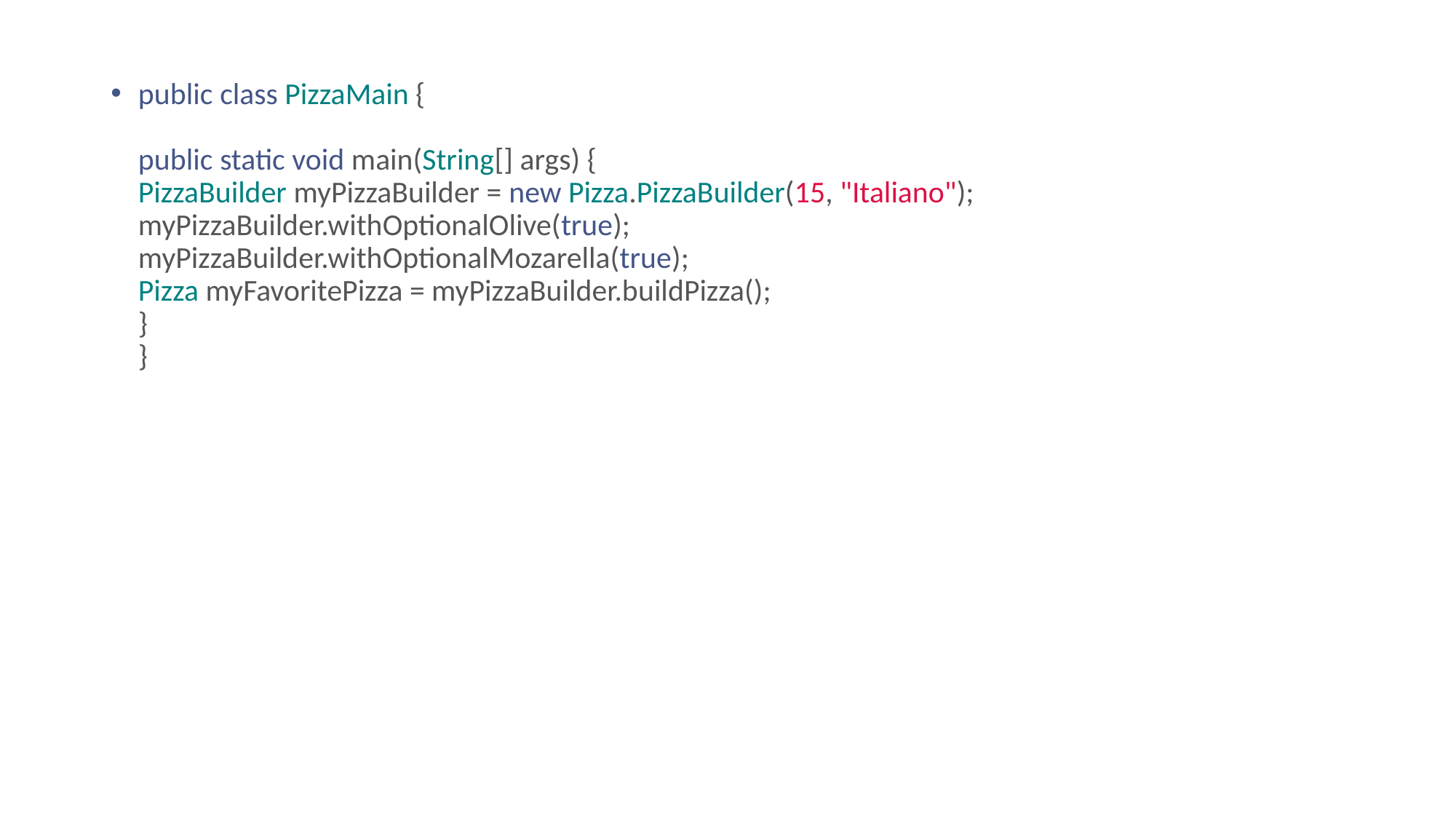

public class PizzaMain {
public static void main(String[] args) {
PizzaBuilder myPizzaBuilder = new Pizza.PizzaBuilder(15, "Italiano");
myPizzaBuilder.withOptionalOlive(true);
myPizzaBuilder.withOptionalMozarella(true);
Pizza myFavoritePizza = myPizzaBuilder.buildPizza();
}
}